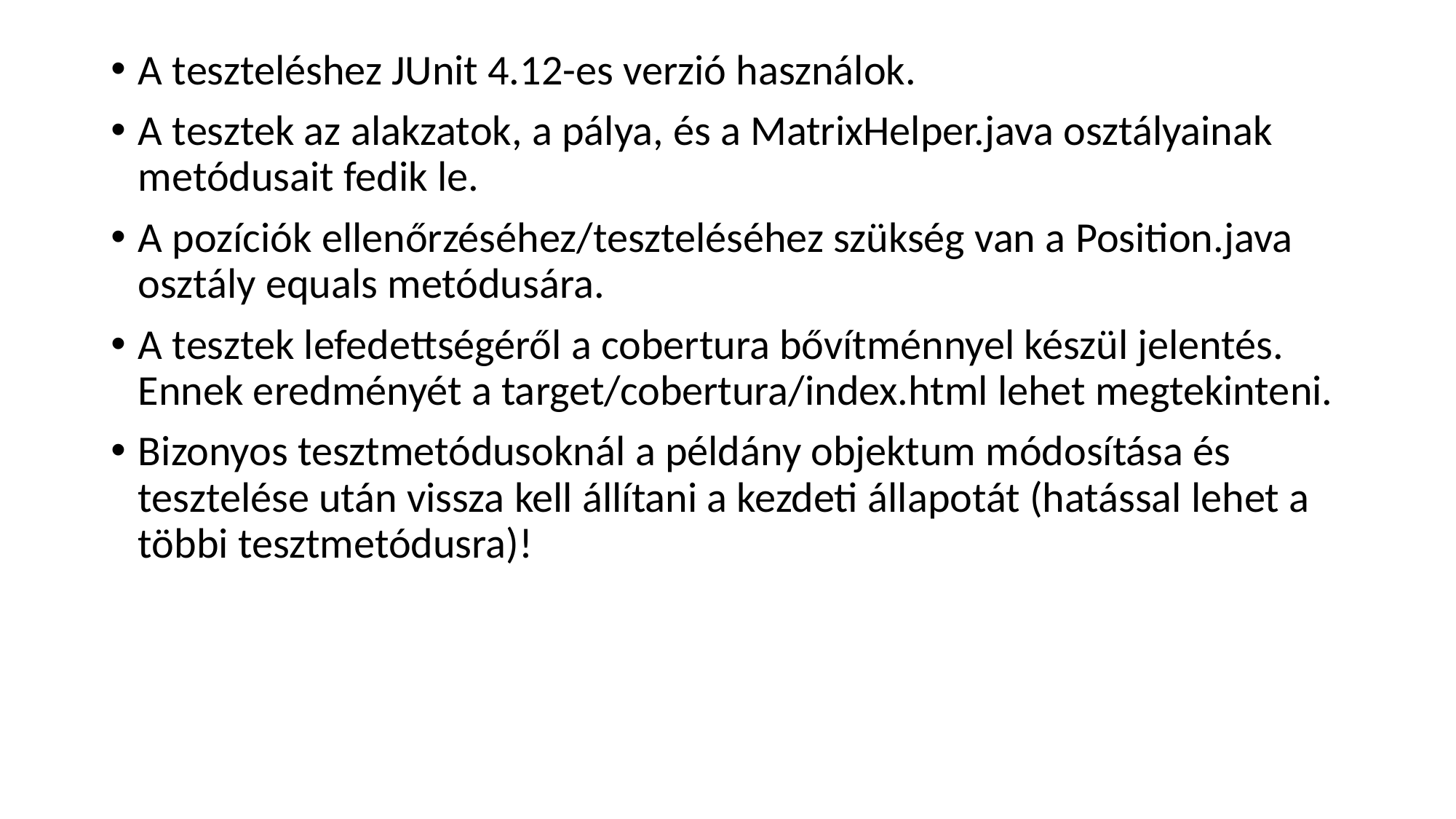

A teszteléshez JUnit 4.12-es verzió használok.
A tesztek az alakzatok, a pálya, és a MatrixHelper.java osztályainak metódusait fedik le.
A pozíciók ellenőrzéséhez/teszteléséhez szükség van a Position.java osztály equals metódusára.
A tesztek lefedettségéről a cobertura bővítménnyel készül jelentés. Ennek eredményét a target/cobertura/index.html lehet megtekinteni.
Bizonyos tesztmetódusoknál a példány objektum módosítása és tesztelése után vissza kell állítani a kezdeti állapotát (hatással lehet a többi tesztmetódusra)!